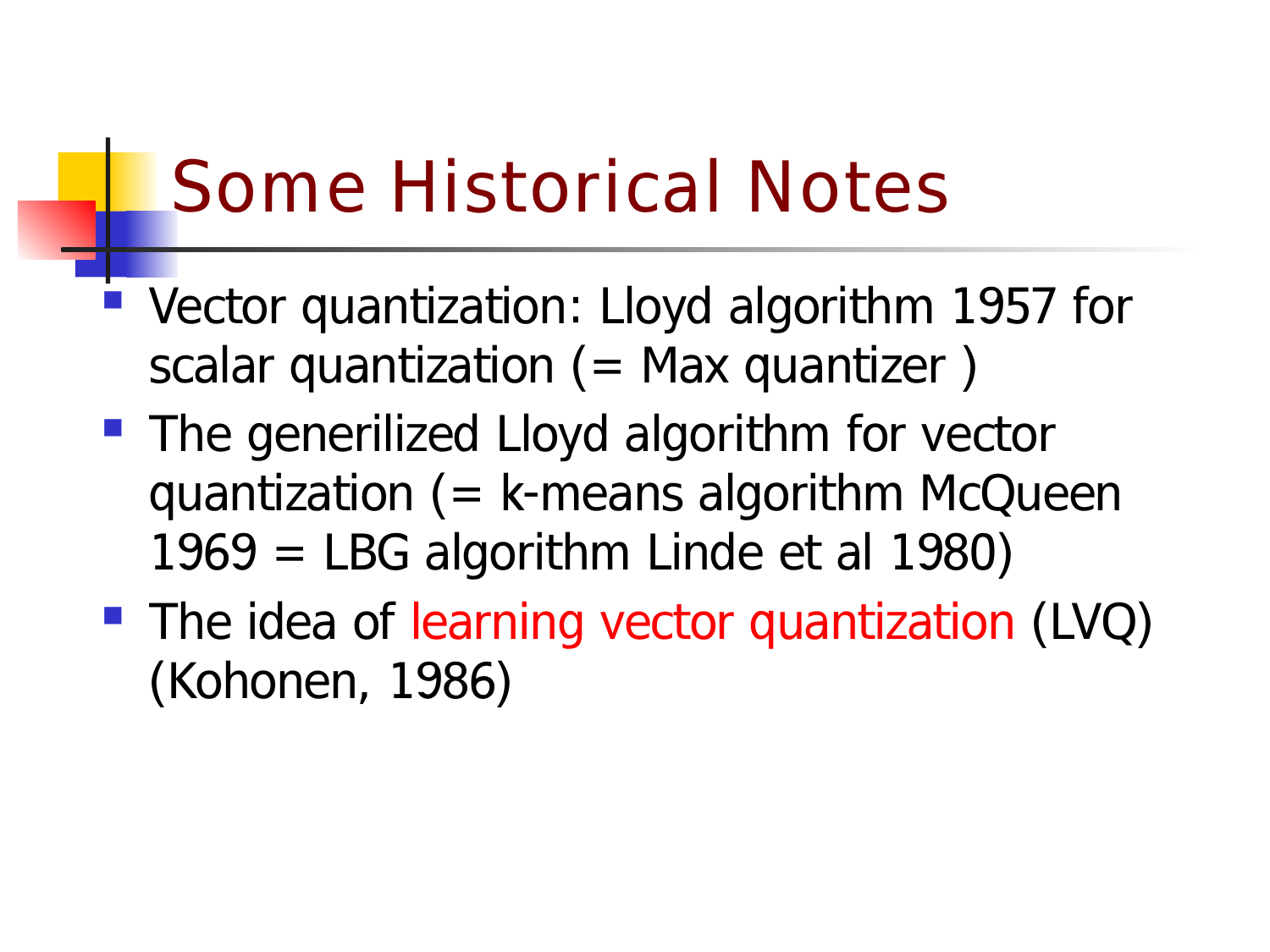

# Some Historical Notes
Vector quantization: Lloyd algorithm 1957 for scalar quantization (= Max quantizer )
The generilized Lloyd algorithm for vector quantization (= k-means algorithm McQueen 1969 = LBG algorithm Linde et al 1980)
The idea of learning vector quantization (LVQ) (Kohonen, 1986)